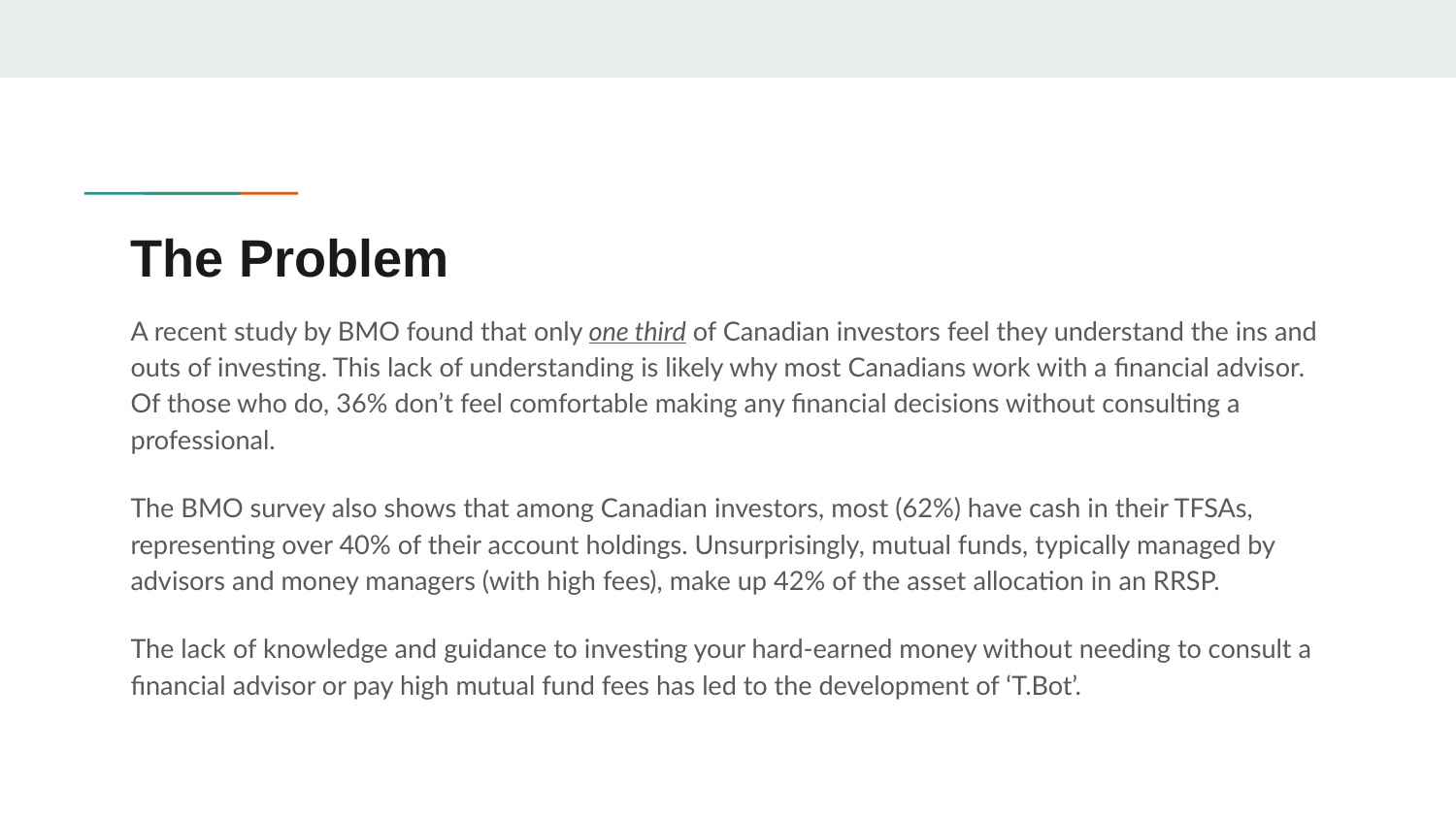

# The Problem
A recent study by BMO found that only one third of Canadian investors feel they understand the ins and outs of investing. This lack of understanding is likely why most Canadians work with a financial advisor. Of those who do, 36% don’t feel comfortable making any financial decisions without consulting a professional.
The BMO survey also shows that among Canadian investors, most (62%) have cash in their TFSAs, representing over 40% of their account holdings. Unsurprisingly, mutual funds, typically managed by advisors and money managers (with high fees), make up 42% of the asset allocation in an RRSP.
The lack of knowledge and guidance to investing your hard-earned money without needing to consult a financial advisor or pay high mutual fund fees has led to the development of ‘T.Bot’.